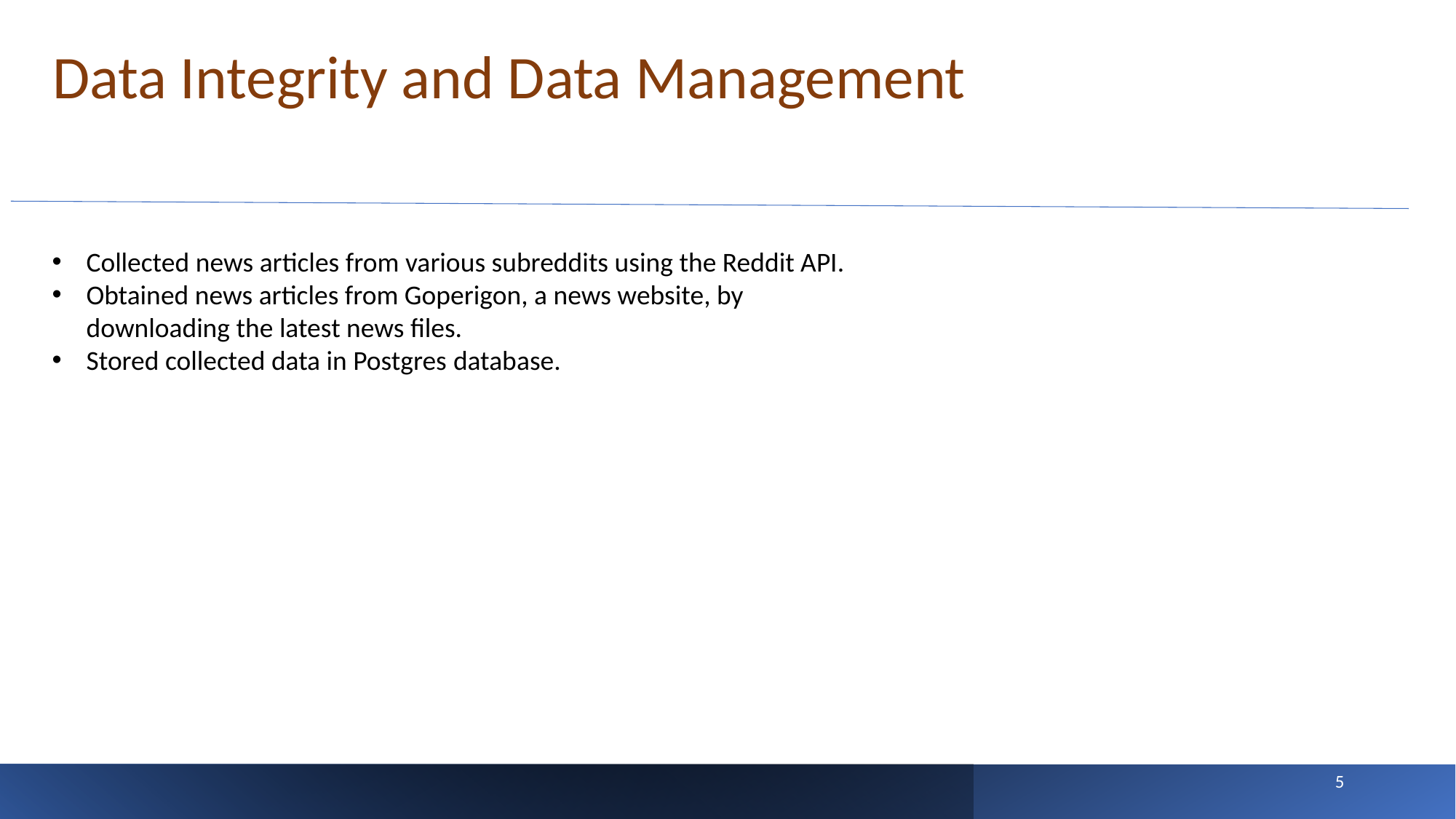

Data Integrity and Data Management
Collected news articles from various subreddits using the Reddit API.
Obtained news articles from Goperigon, a news website, by downloading the latest news files.
Stored collected data in Postgres database.
5